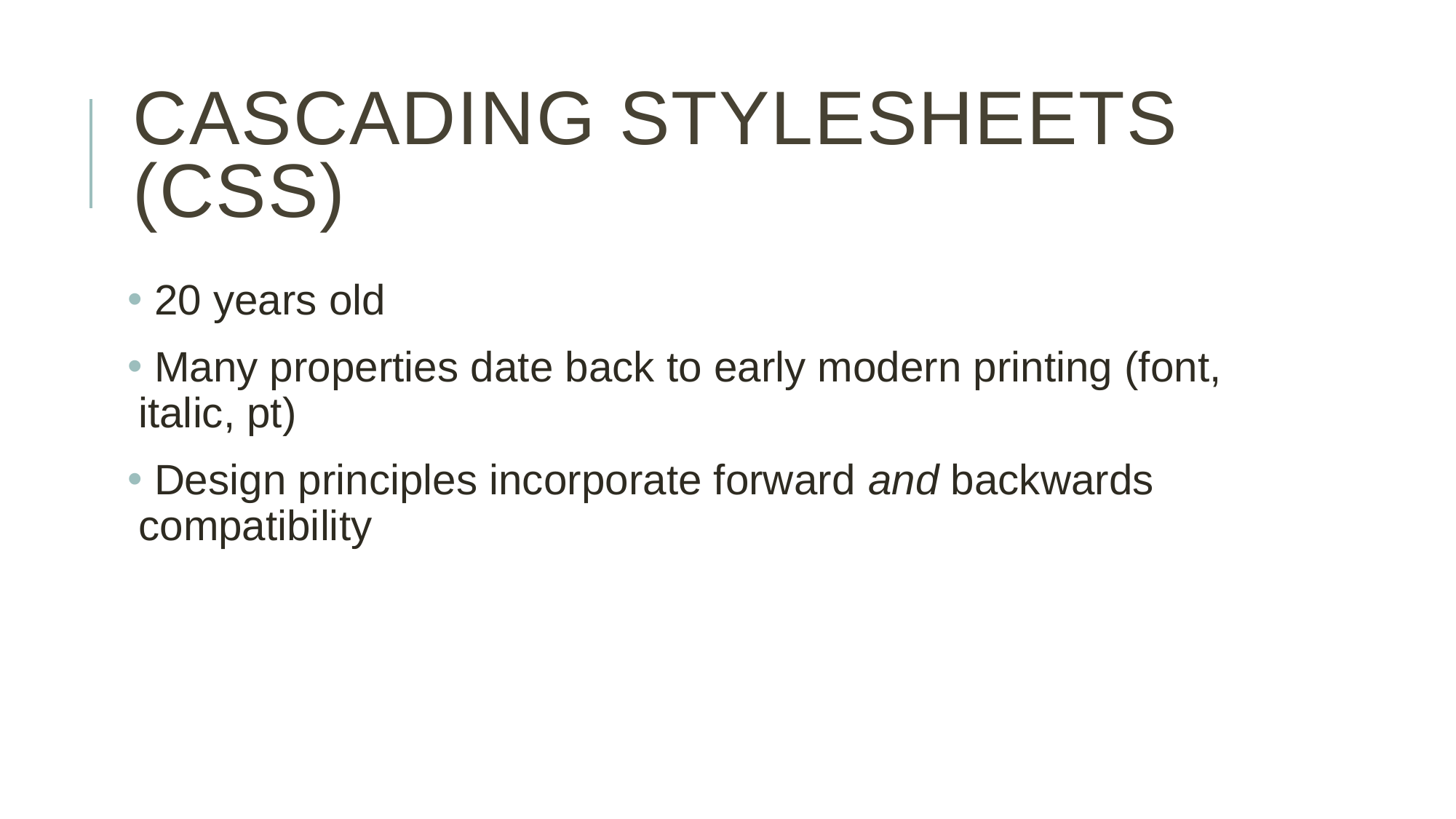

# Cascading stylesheets (CSS)
 20 years old
 Many properties date back to early modern printing (font, italic, pt)
 Design principles incorporate forward and backwards compatibility